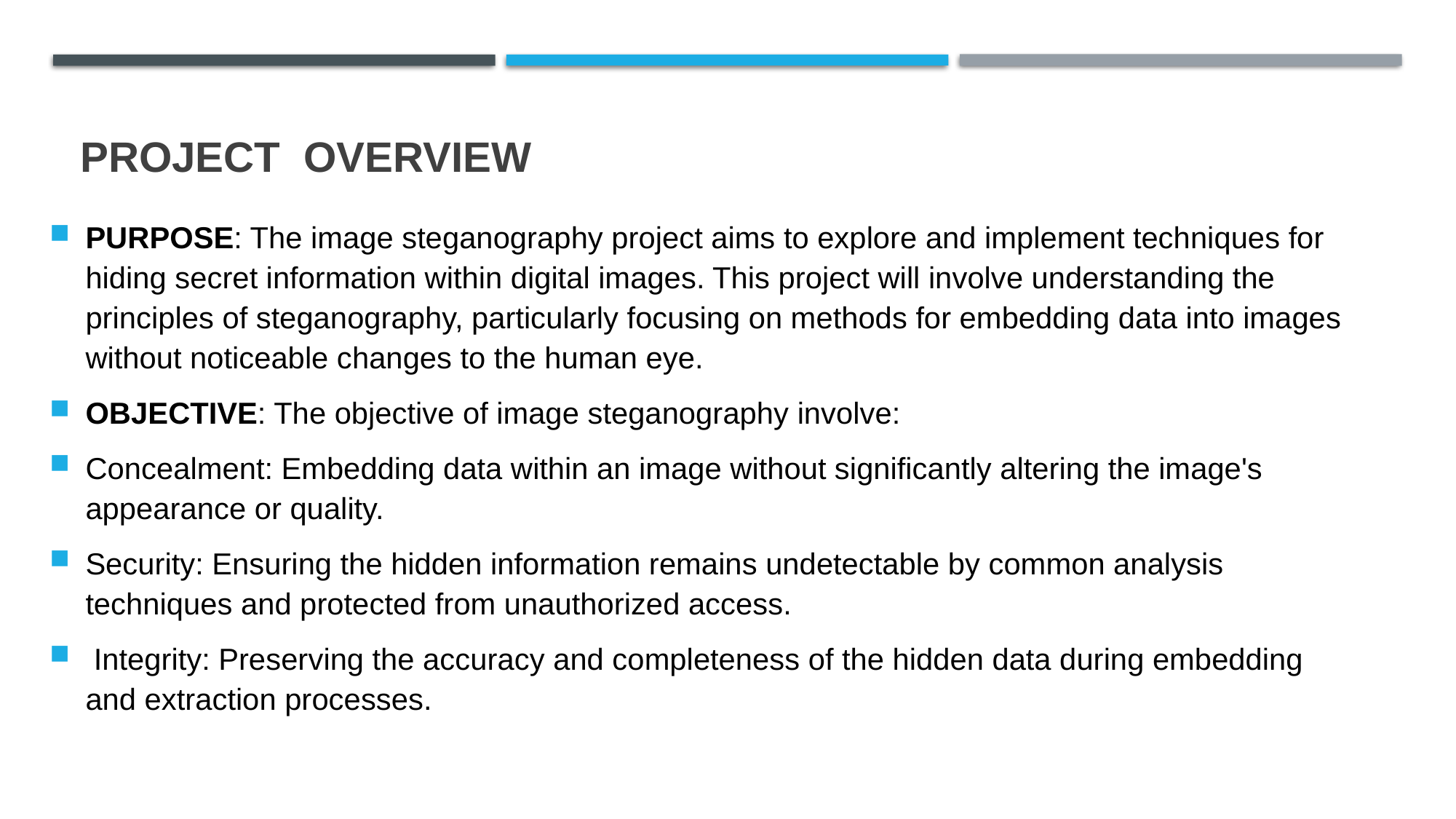

# PROJECT  OVERVIEW
PURPOSE: The image steganography project aims to explore and implement techniques for hiding secret information within digital images. This project will involve understanding the principles of steganography, particularly focusing on methods for embedding data into images without noticeable changes to the human eye.
OBJECTIVE: The objective of image steganography involve:
Concealment: Embedding data within an image without significantly altering the image's appearance or quality.
Security: Ensuring the hidden information remains undetectable by common analysis techniques and protected from unauthorized access.
 Integrity: Preserving the accuracy and completeness of the hidden data during embedding and extraction processes.